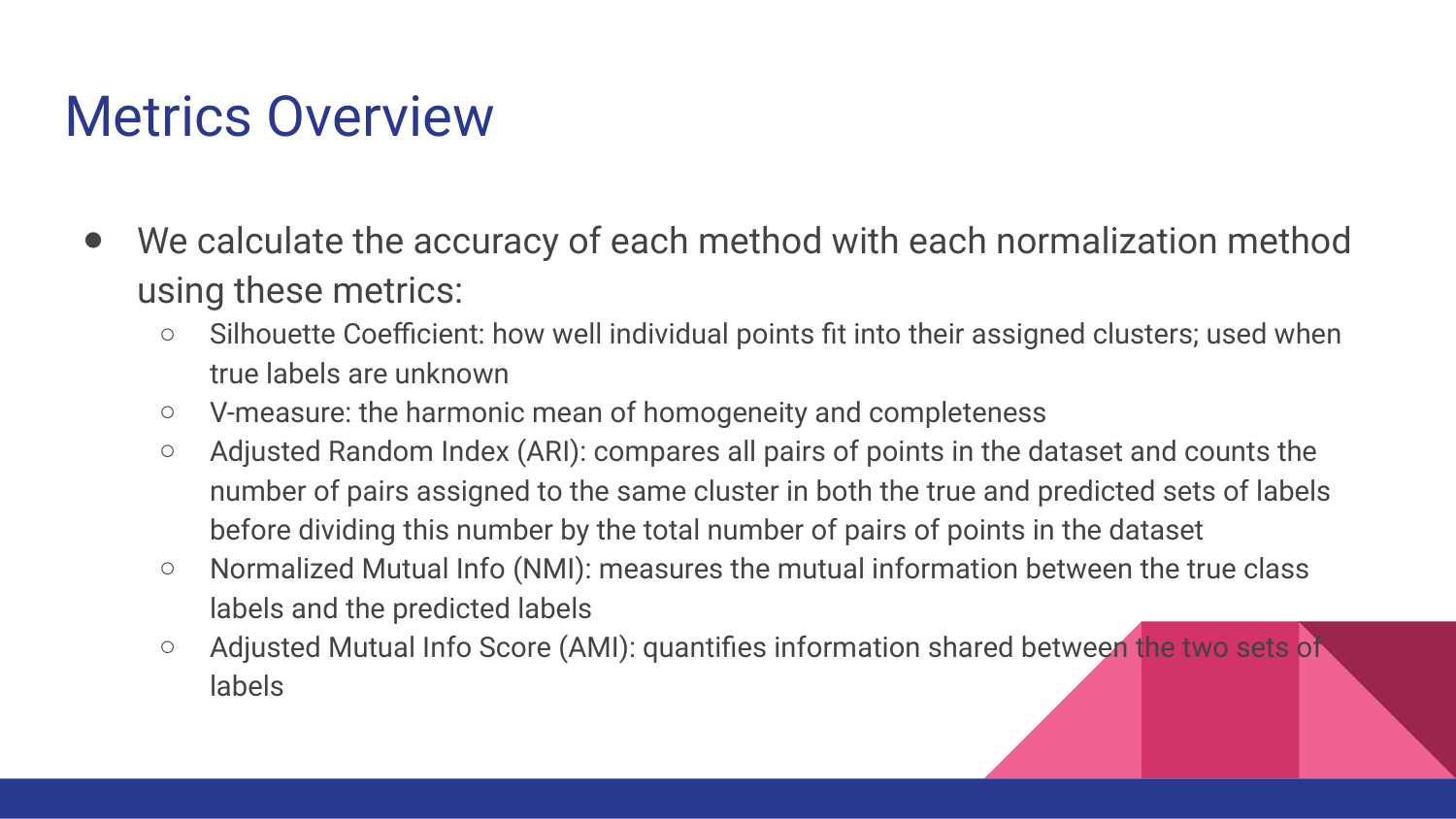

# Metrics Overview
We calculate the accuracy of each method with each normalization method using these metrics:
Silhouette Coefficient: how well individual points fit into their assigned clusters; used when true labels are unknown
V-measure: the harmonic mean of homogeneity and completeness
Adjusted Random Index (ARI): compares all pairs of points in the dataset and counts the number of pairs assigned to the same cluster in both the true and predicted sets of labels before dividing this number by the total number of pairs of points in the dataset
Normalized Mutual Info (NMI): measures the mutual information between the true class labels and the predicted labels
Adjusted Mutual Info Score (AMI): quantifies information shared between the two sets of labels